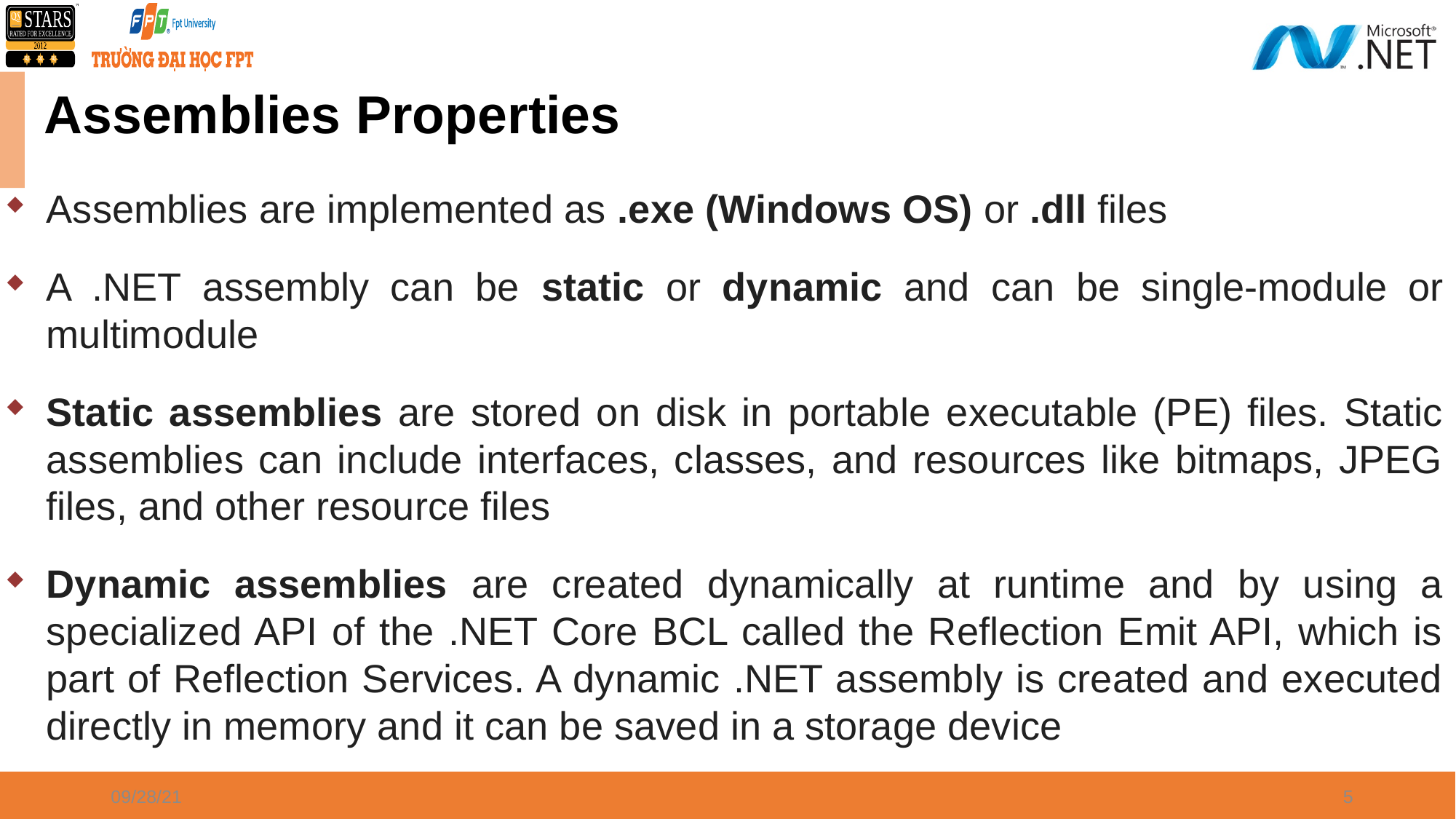

# Assemblies Properties
Assemblies are implemented as .exe (Windows OS) or .dll files
A .NET assembly can be static or dynamic and can be single-module or multimodule
Static assemblies are stored on disk in portable executable (PE) files. Static assemblies can include interfaces, classes, and resources like bitmaps, JPEG files, and other resource files
Dynamic assemblies are created dynamically at runtime and by using a specialized API of the .NET Core BCL called the Reflection Emit API, which is part of Reflection Services. A dynamic .NET assembly is created and executed directly in memory and it can be saved in a storage device
09/28/21
5